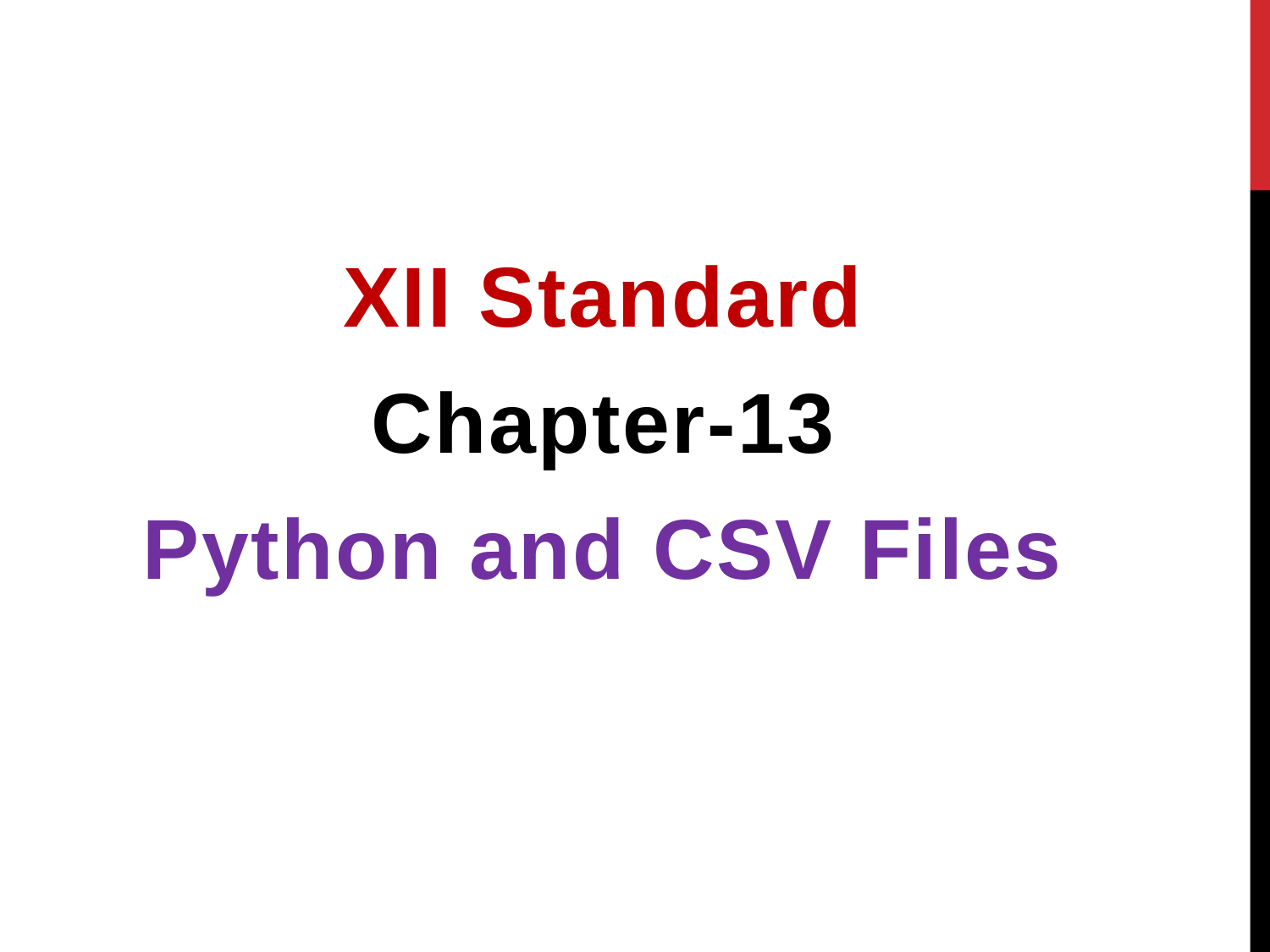

XII Standard
Chapter-13
Python and CSV Files